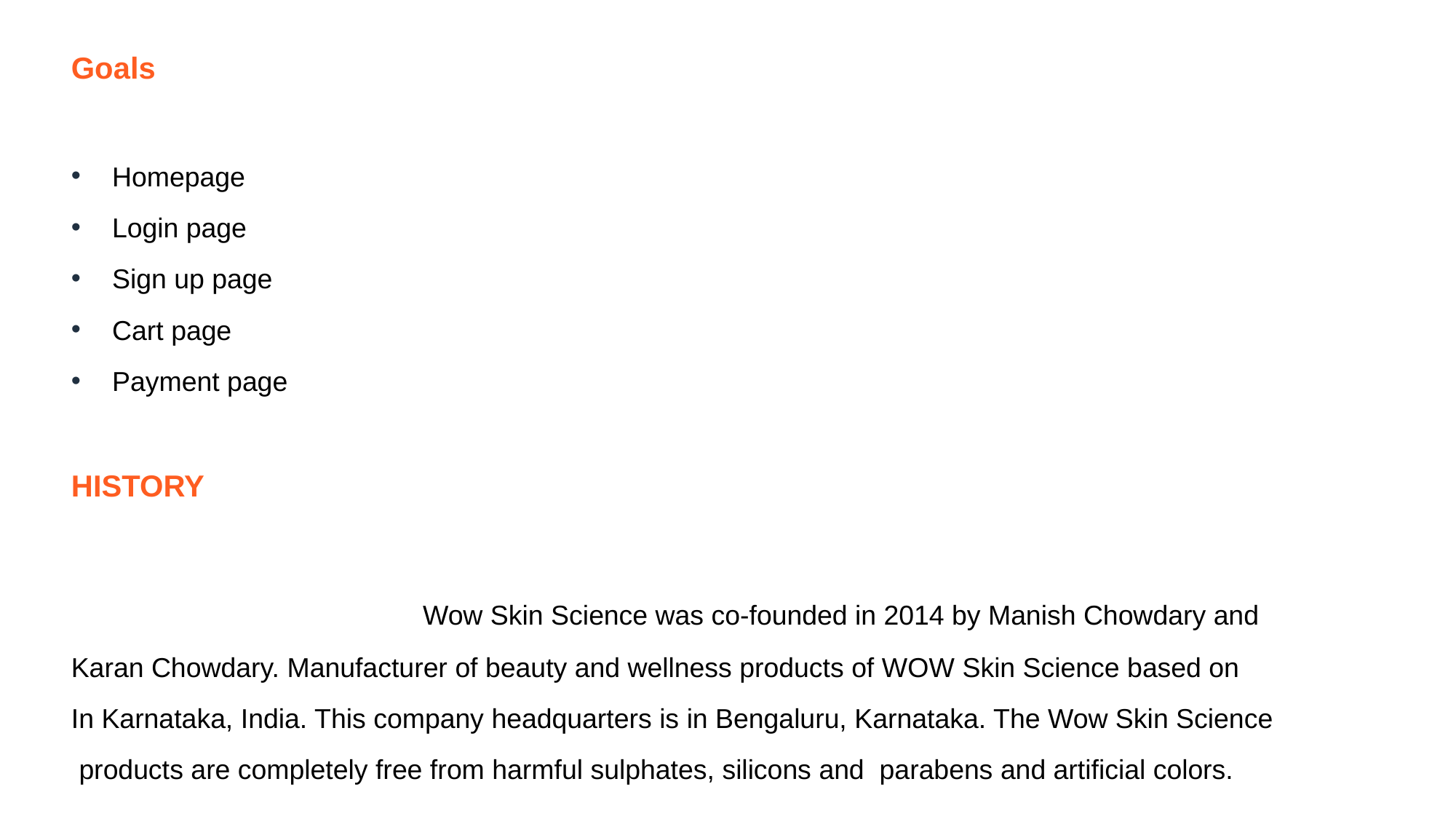

Goals

Homepage
Login page
Sign up page
Cart page
Payment page

HISTORY

                                          Wow Skin Science was co-founded in 2014 by Manish Chowdary and
Karan Chowdary. Manufacturer of beauty and wellness products of WOW Skin Science based on
In Karnataka, India. This company headquarters is in Bengaluru, Karnataka. The Wow Skin Science
 products are completely free from harmful sulphates, silicons and  parabens and artificial colors.